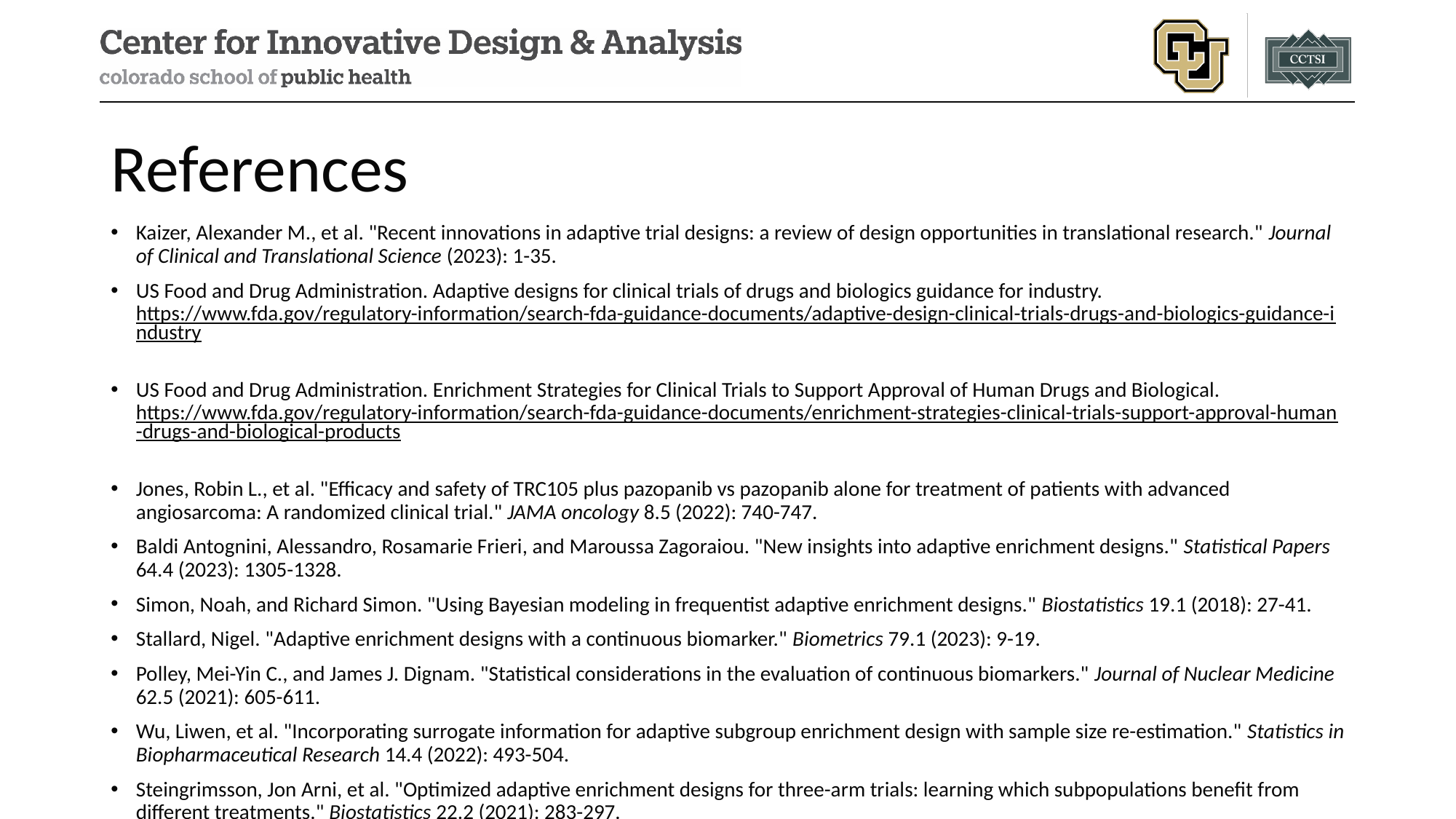

# References
Kaizer, Alexander M., et al. "Recent innovations in adaptive trial designs: a review of design opportunities in translational research." Journal of Clinical and Translational Science (2023): 1-35.
US Food and Drug Administration. Adaptive designs for clinical trials of drugs and biologics guidance for industry. https://www.fda.gov/regulatory-information/search-fda-guidance-documents/adaptive-design-clinical-trials-drugs-and-biologics-guidance-industry
US Food and Drug Administration. Enrichment Strategies for Clinical Trials to Support Approval of Human Drugs and Biological. https://www.fda.gov/regulatory-information/search-fda-guidance-documents/enrichment-strategies-clinical-trials-support-approval-human-drugs-and-biological-products
Jones, Robin L., et al. "Efficacy and safety of TRC105 plus pazopanib vs pazopanib alone for treatment of patients with advanced angiosarcoma: A randomized clinical trial." JAMA oncology 8.5 (2022): 740-747.
Baldi Antognini, Alessandro, Rosamarie Frieri, and Maroussa Zagoraiou. "New insights into adaptive enrichment designs." Statistical Papers 64.4 (2023): 1305-1328.
Simon, Noah, and Richard Simon. "Using Bayesian modeling in frequentist adaptive enrichment designs." Biostatistics 19.1 (2018): 27-41.
Stallard, Nigel. "Adaptive enrichment designs with a continuous biomarker." Biometrics 79.1 (2023): 9-19.
Polley, Mei-Yin C., and James J. Dignam. "Statistical considerations in the evaluation of continuous biomarkers." Journal of Nuclear Medicine 62.5 (2021): 605-611.
Wu, Liwen, et al. "Incorporating surrogate information for adaptive subgroup enrichment design with sample size re-estimation." Statistics in Biopharmaceutical Research 14.4 (2022): 493-504.
Steingrimsson, Jon Arni, et al. "Optimized adaptive enrichment designs for three-arm trials: learning which subpopulations benefit from different treatments." Biostatistics 22.2 (2021): 283-297.